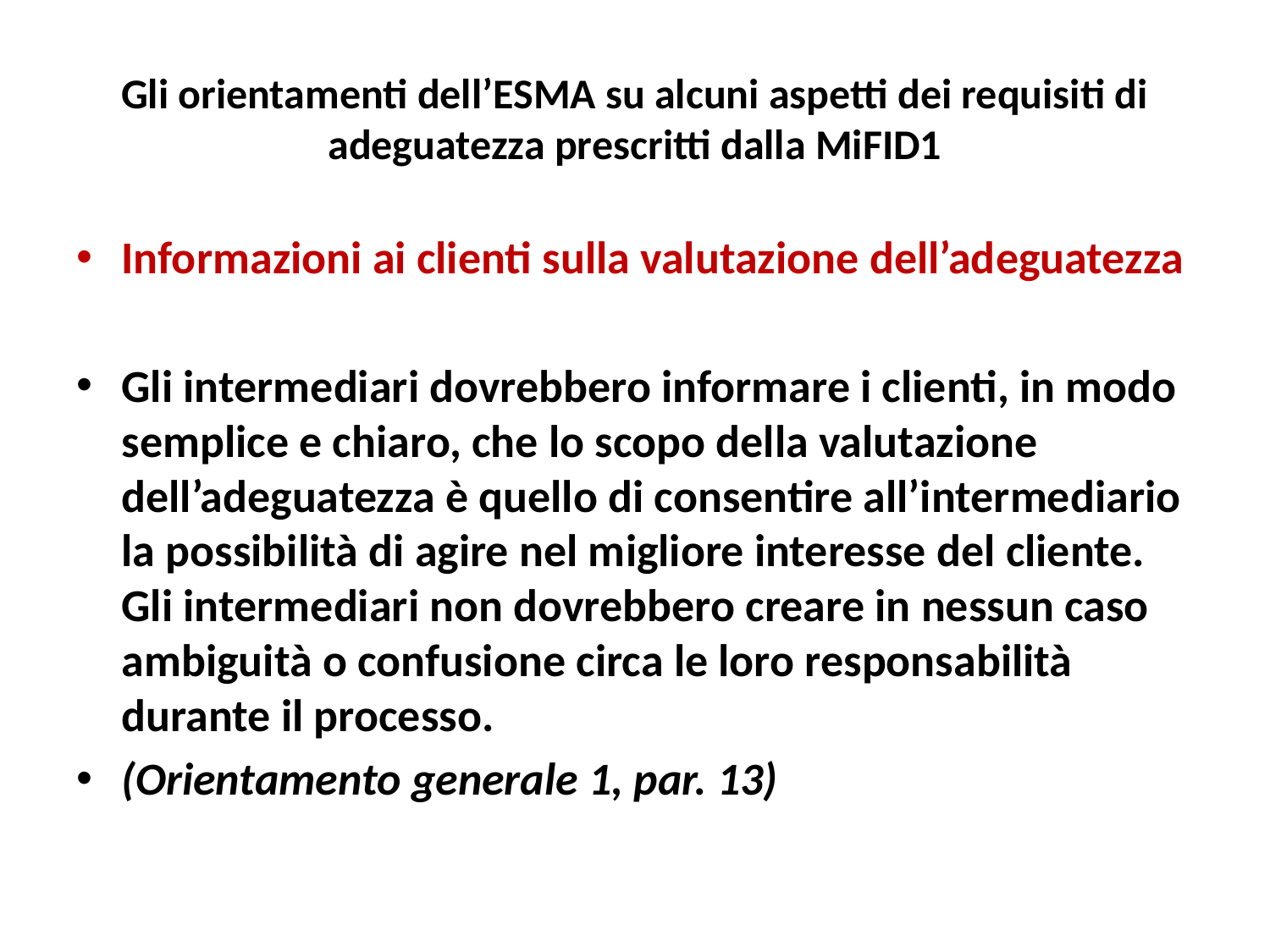

# Gli orientamenti dell’ESMA su alcuni aspetti dei requisiti di adeguatezza prescritti dalla MiFID1
Informazioni ai clienti sulla valutazione dell’adeguatezza

Gli intermediari dovrebbero informare i clienti, in modo semplice e chiaro, che lo scopo della valutazione dell’adeguatezza è quello di consentire all’intermediario  la possibilità di agire nel migliore interesse del cliente. Gli intermediari non dovrebbero creare in nessun caso ambiguità o confusione circa le loro responsabilità durante il processo.
(Orientamento generale 1, par. 13)